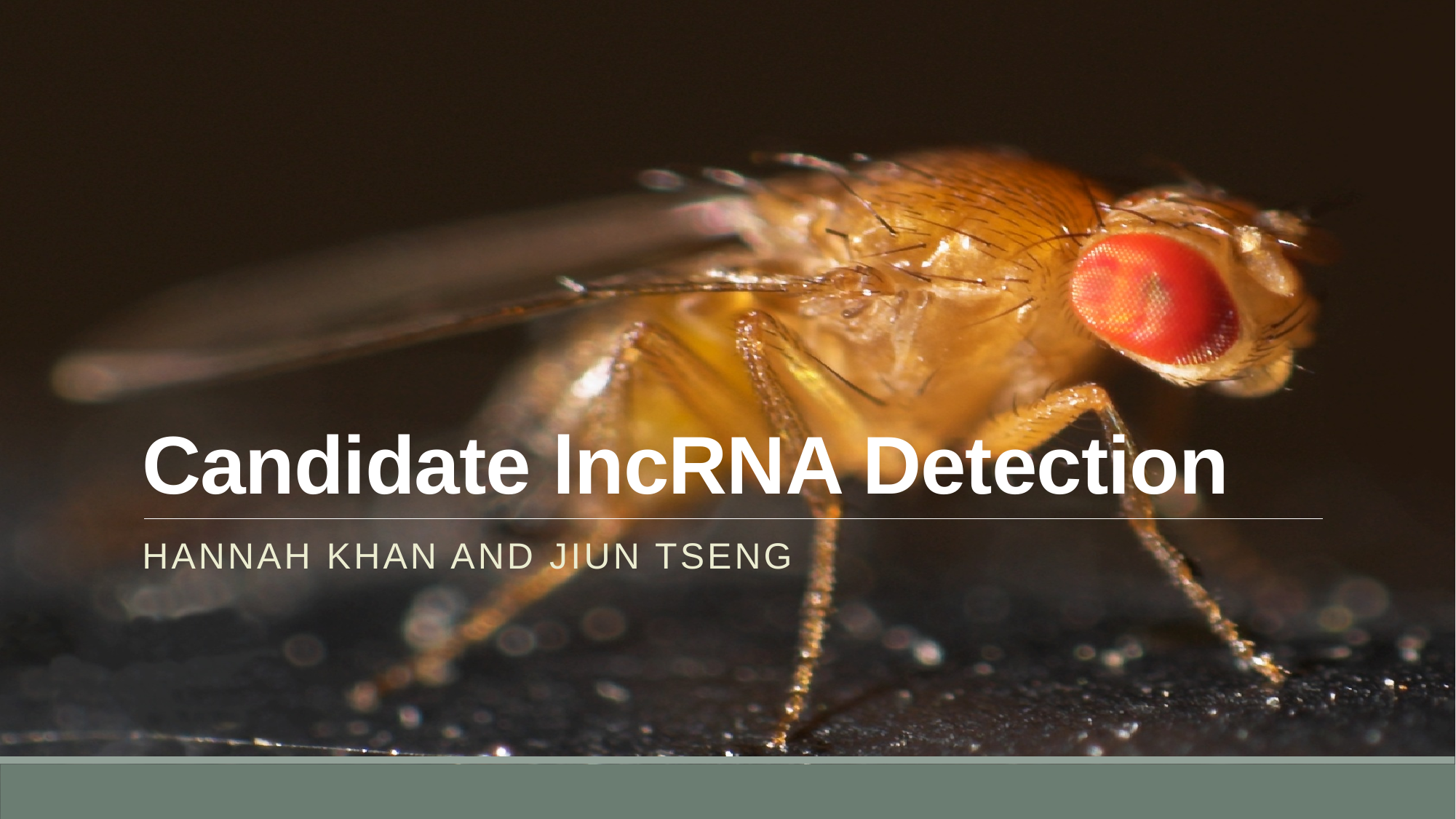

# Candidate lncRNA Detection
Hannah Khan and Jiun Tseng